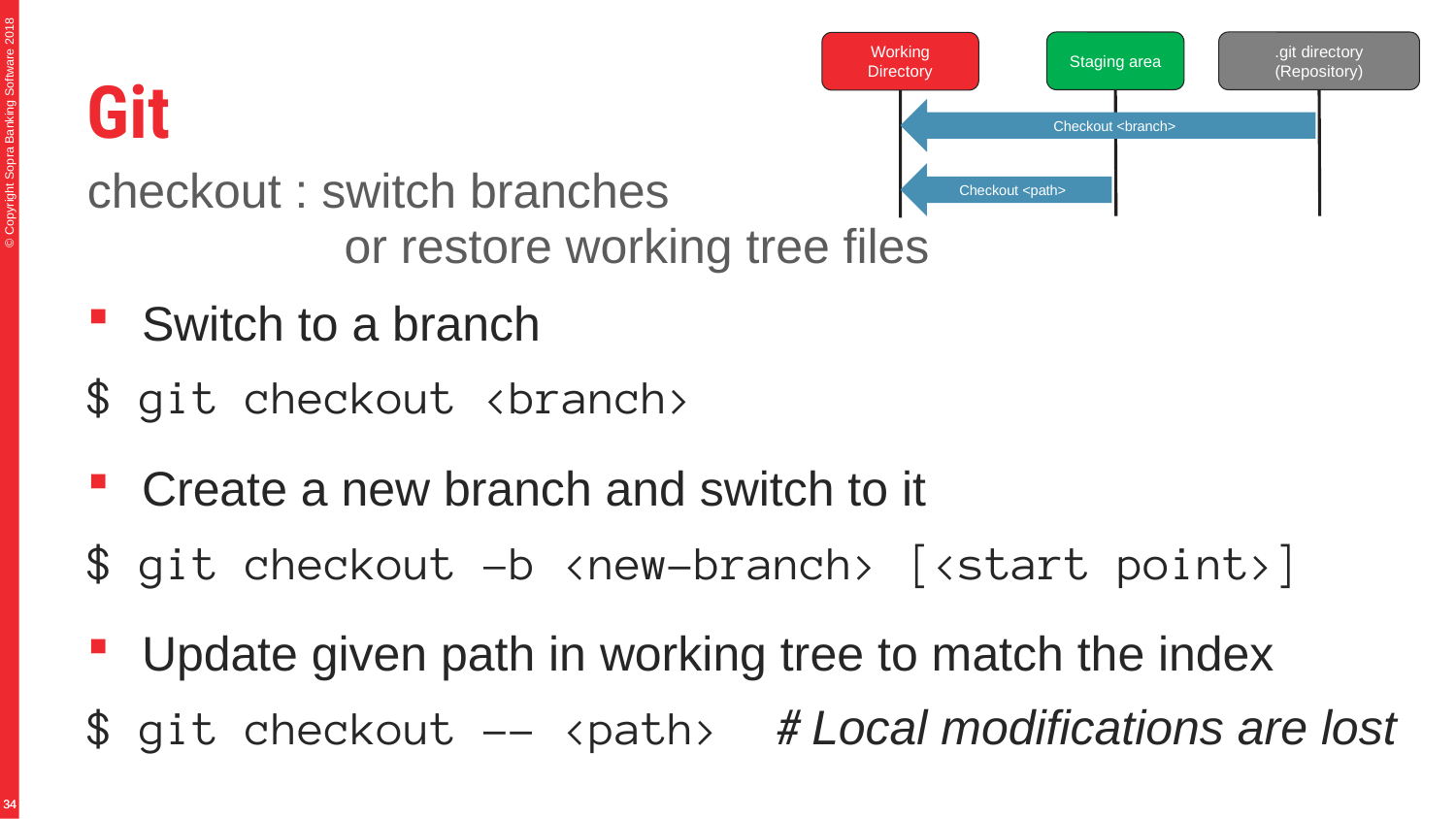

Staging area
.git directory (Repository)
Working Directory
Checkout <branch>
Checkout <path>
# Git
checkout : switch branches
                   or restore working tree files
Switch to a branch
$ git checkout <branch>
Create a new branch and switch to it
$ git checkout –b <new-branch> [<start point>]
Update given path in working tree to match the index
$ git checkout -- <path>  # Local modifications are lost